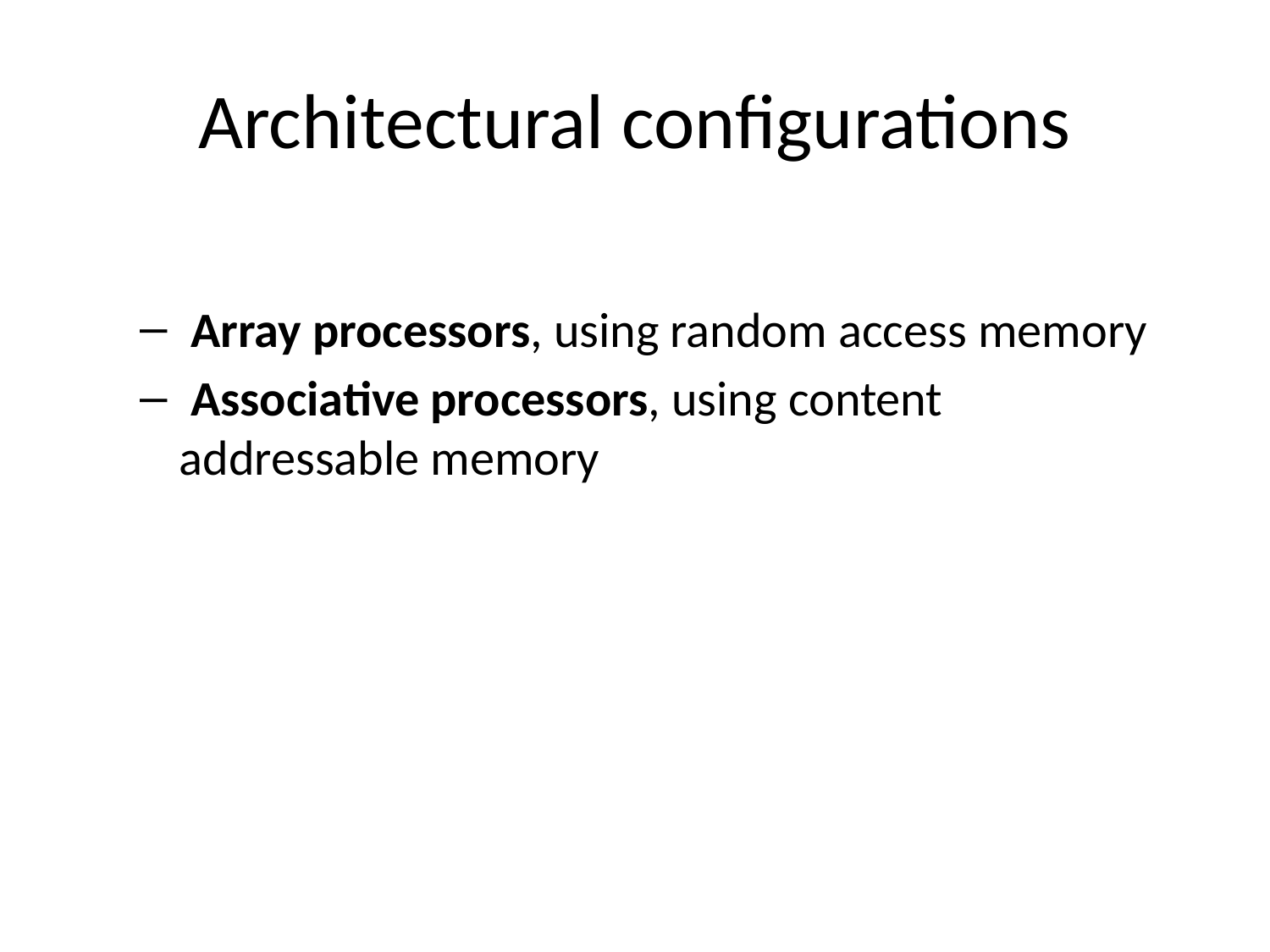

# Architectural configurations

 Array processors, using random access memory
 Associative processors, using content addressable memory